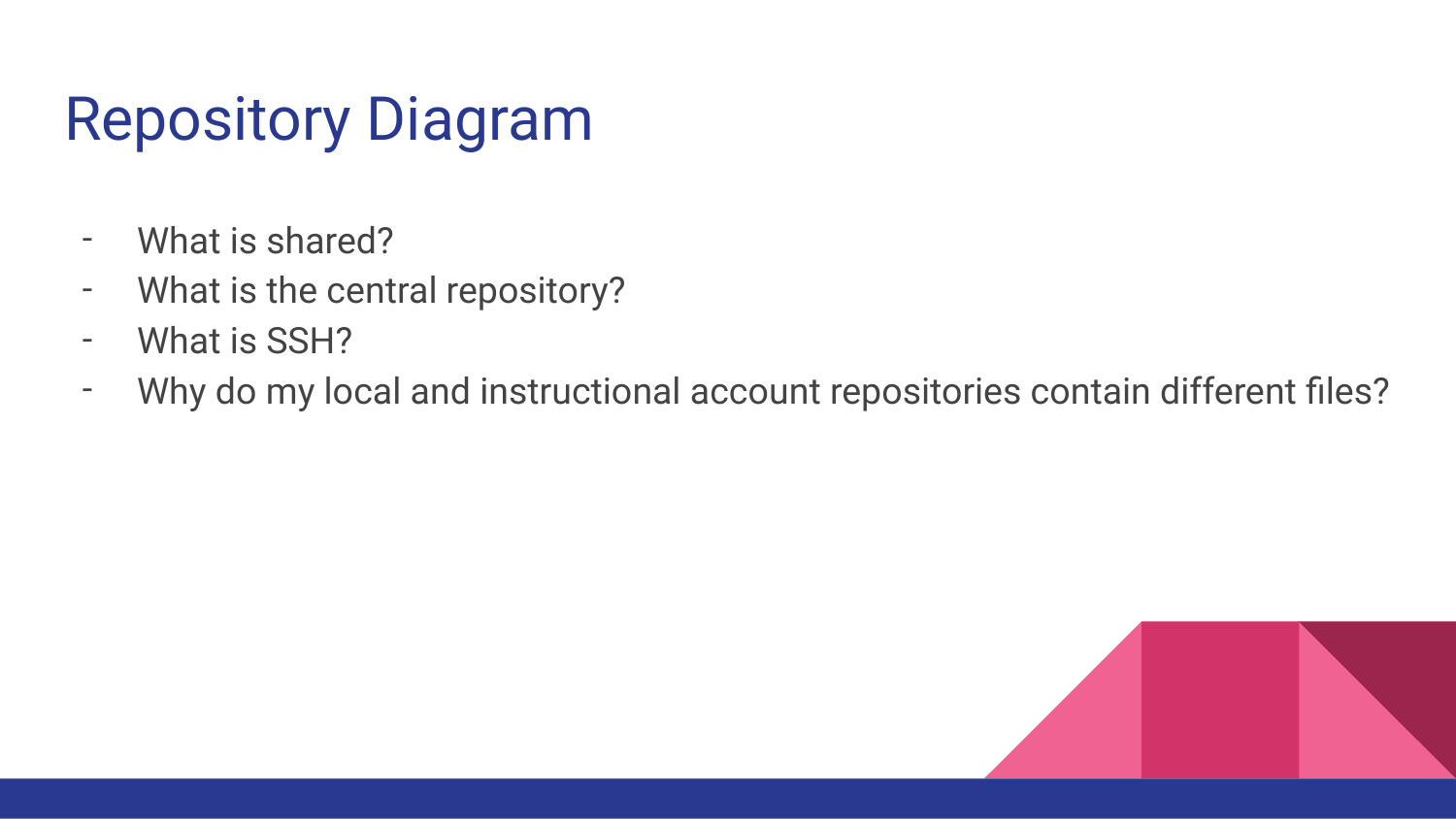

# Repository Diagram
What is shared?
What is the central repository?
What is SSH?
Why do my local and instructional account repositories contain different files?